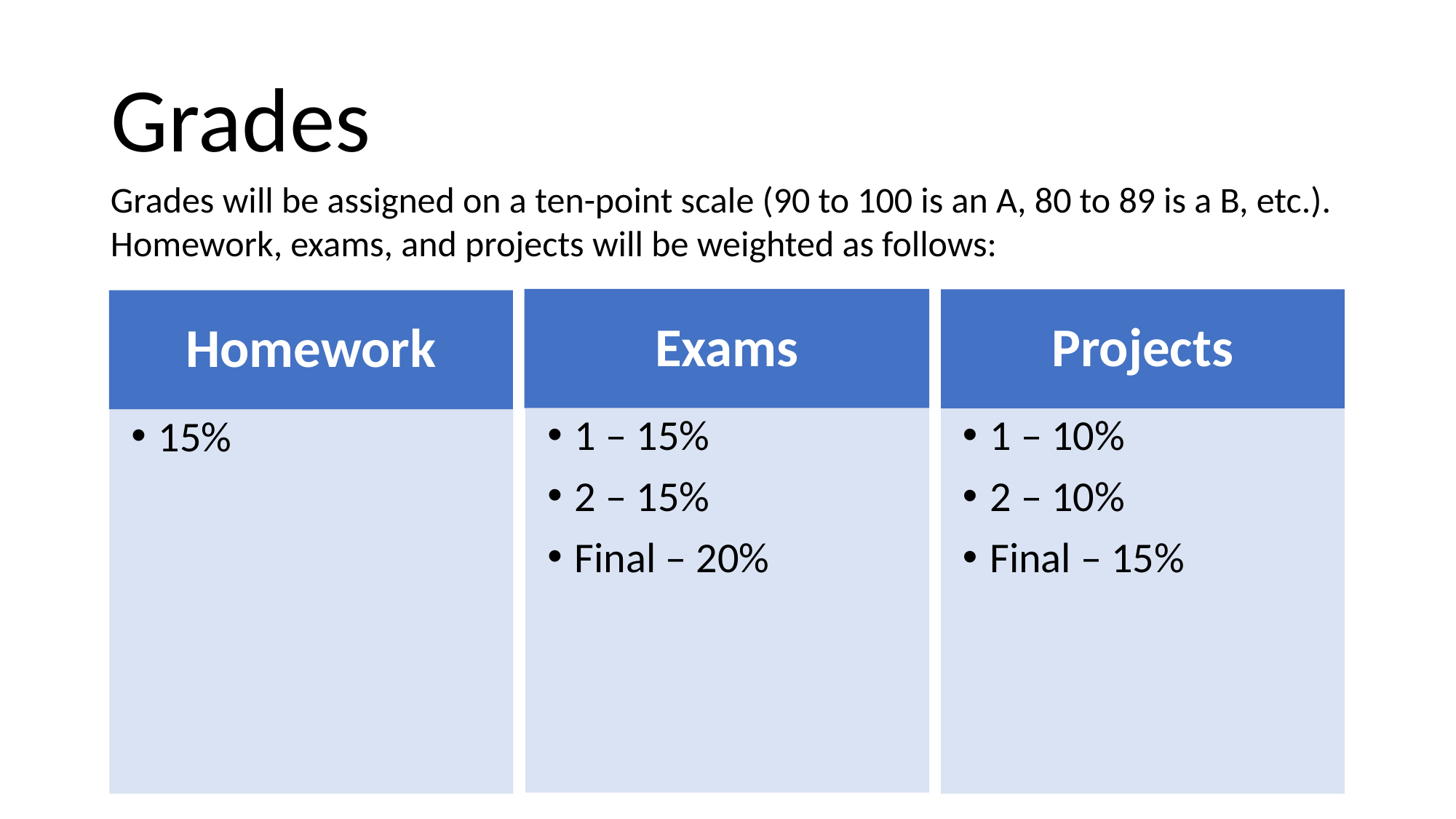

# Grades
Grades will be assigned on a ten-point scale (90 to 100 is an A, 80 to 89 is a B, etc.). Homework, exams, and projects will be weighted as follows:
Exams
Projects
Homework
1 – 15%
2 – 15%
Final – 20%
1 – 10%
2 – 10%
Final – 15%
15%